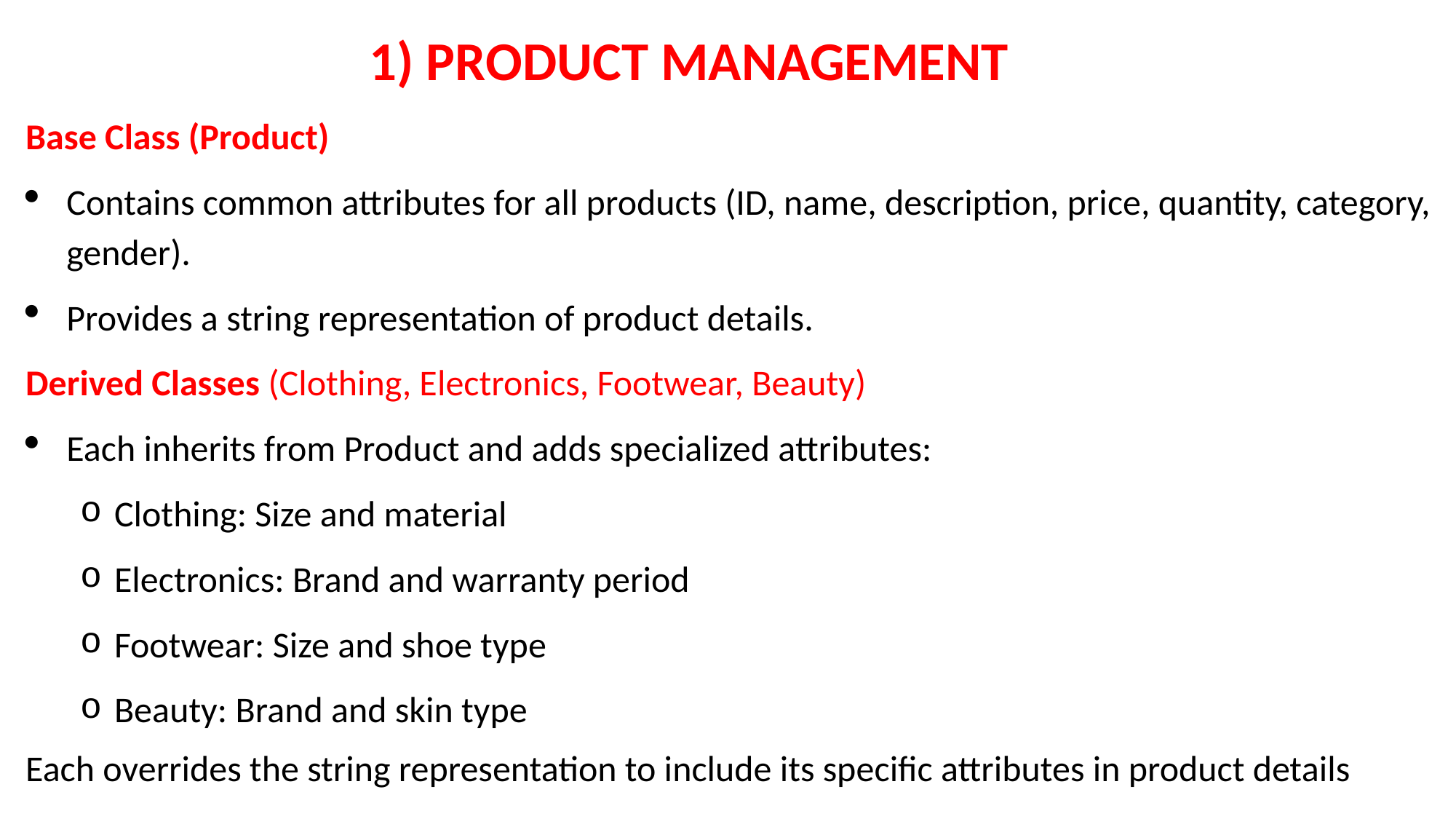

1) PRODUCT MANAGEMENT
Base Class (Product)
Contains common attributes for all products (ID, name, description, price, quantity, category, gender).
Provides a string representation of product details.
Derived Classes (Clothing, Electronics, Footwear, Beauty)
Each inherits from Product and adds specialized attributes:
Clothing: Size and material
Electronics: Brand and warranty period
Footwear: Size and shoe type
Beauty: Brand and skin type
Each overrides the string representation to include its specific attributes in product details